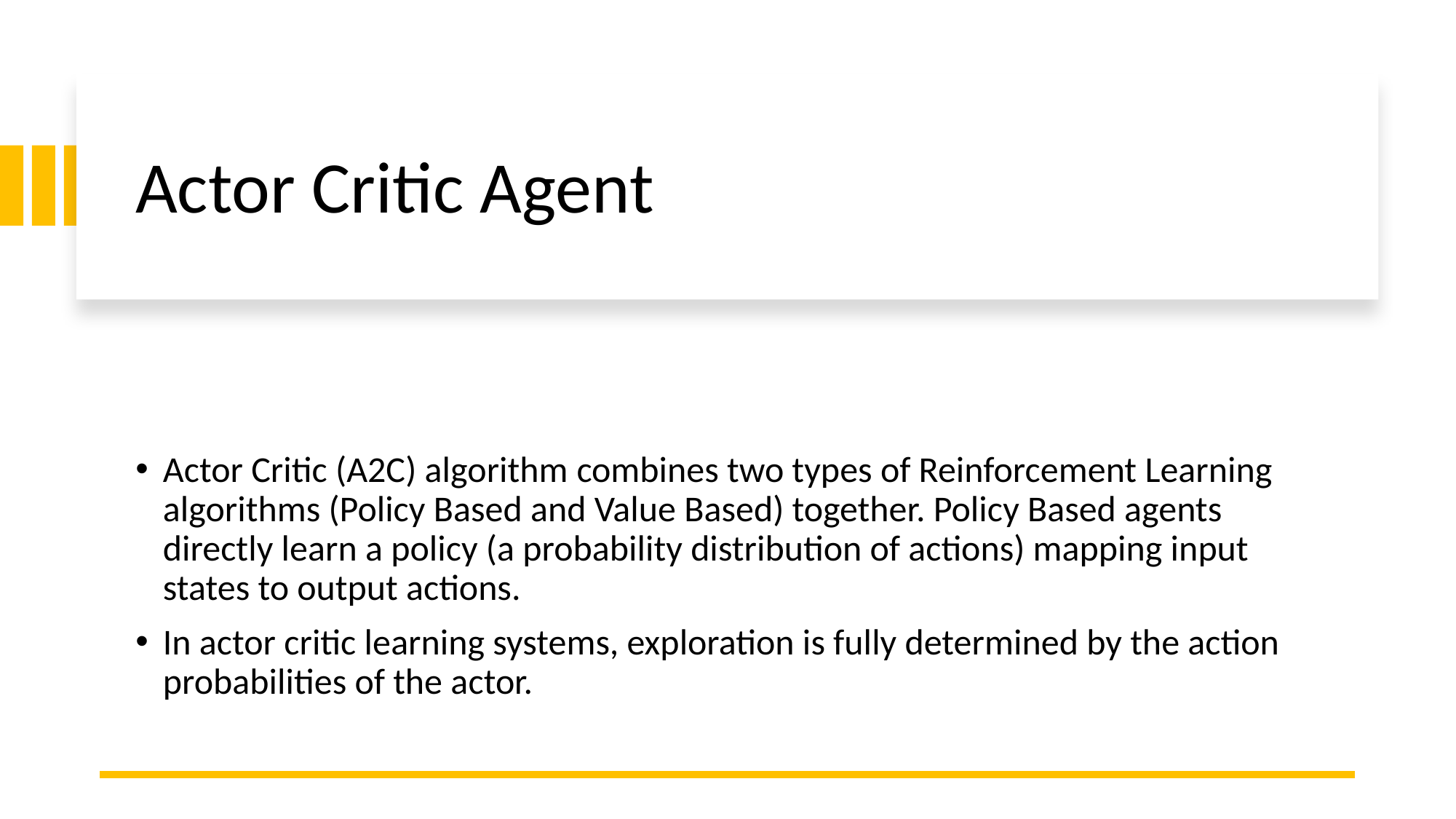

# Actor Critic Agent

Actor Critic (A2C) algorithm combines two types of Reinforcement Learning algorithms (Policy Based and Value Based) together. Policy Based agents directly learn a policy (a probability distribution of actions) mapping input states to output actions.
In actor critic learning systems, exploration is fully determined by the action probabilities of the actor.